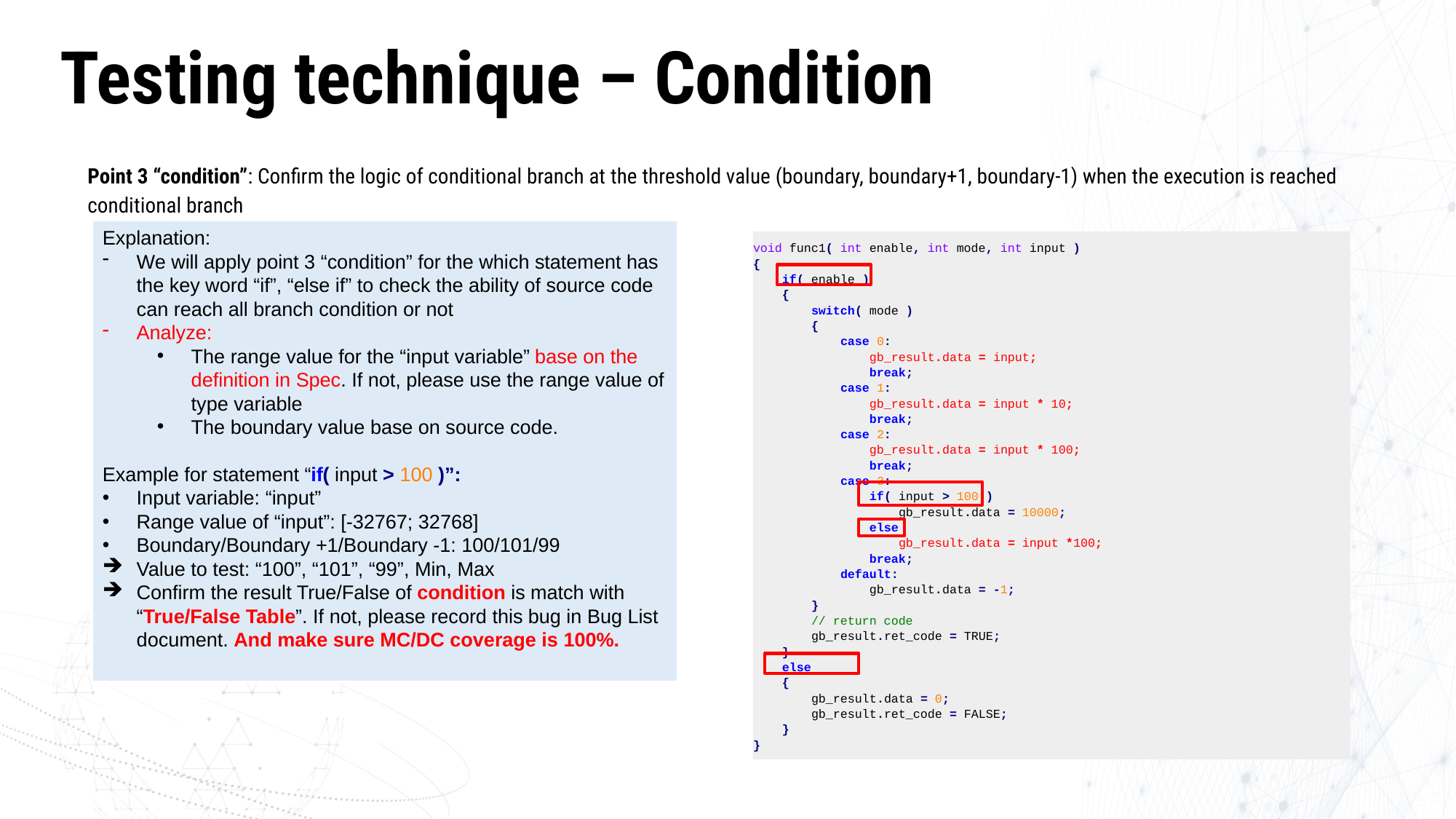

# Testing technique – Condition
Point 3 “condition”: Confirm the logic of conditional branch at the threshold value (boundary, boundary+1, boundary-1) when the execution is reached conditional branch

Explanation:
We will apply point 3 “condition” for the which statement has the key word “if”, “else if” to check the ability of source code can reach all branch condition or not
Analyze:
The range value for the “input variable” base on the definition in Spec. If not, please use the range value of type variable
The boundary value base on source code.

Example for statement “if( input > 100 )”:
Input variable: “input”
Range value of “input”: [-32767; 32768]
Boundary/Boundary +1/Boundary -1: 100/101/99
Value to test: “100”, “101”, “99”, Min, Max
Confirm the result True/False of condition is match with “True/False Table”. If not, please record this bug in Bug List document. And make sure MC/DC coverage is 100%.
void func1( int enable, int mode, int input )
{
    if( enable )
    {
        switch( mode )
        {
            case 0:
                gb_result.data = input;
                break;
            case 1:
                gb_result.data = input * 10;
                break;
            case 2:
                gb_result.data = input * 100;
                break;
            case 3:
                if( input > 100 )
                    gb_result.data = 10000;
                else
                    gb_result.data = input *100;
                break;
            default:
                gb_result.data = -1;
        }
        // return code
        gb_result.ret_code = TRUE;
    }
    else
    {
        gb_result.data = 0;
        gb_result.ret_code = FALSE;
    }
}